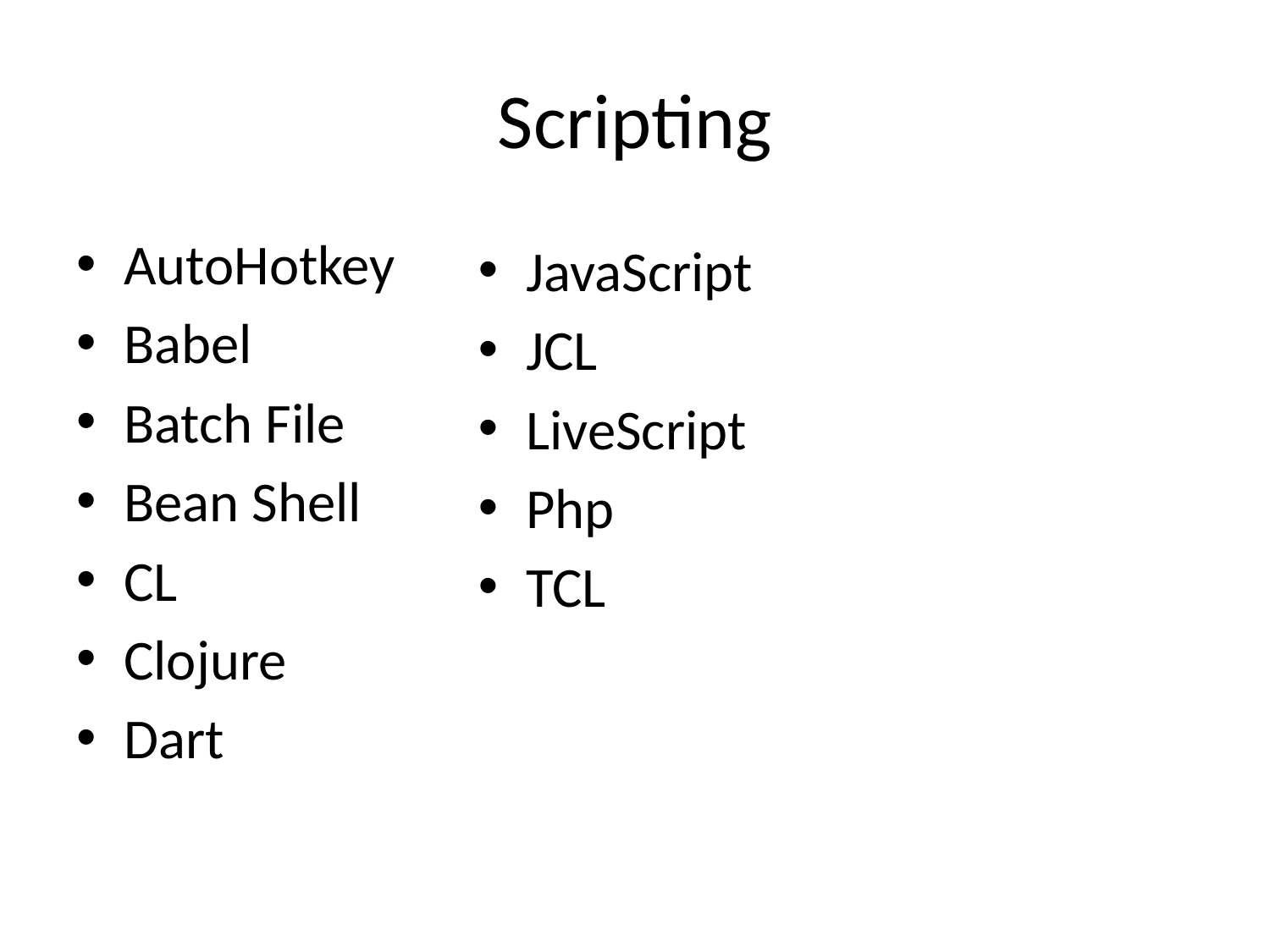

# Scripting
AutoHotkey
Babel
Batch File
Bean Shell
CL
Clojure
Dart
JavaScript
JCL
LiveScript
Php
TCL